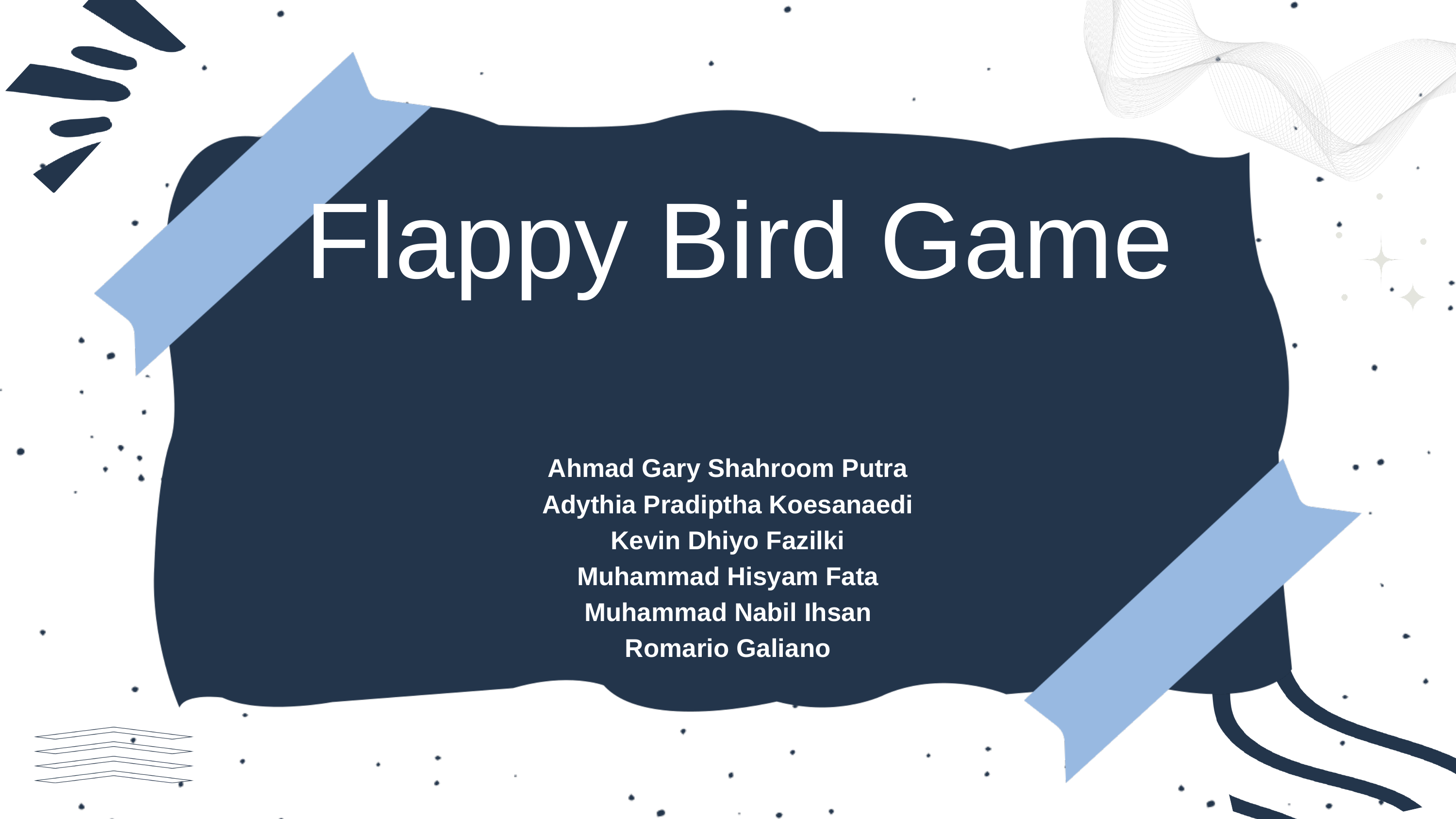

Flappy Bird Game

Ahmad Gary Shahroom Putra
Adythia Pradiptha Koesanaedi
Kevin Dhiyo Fazilki
Muhammad Hisyam Fata
Muhammad Nabil Ihsan
Romario Galiano